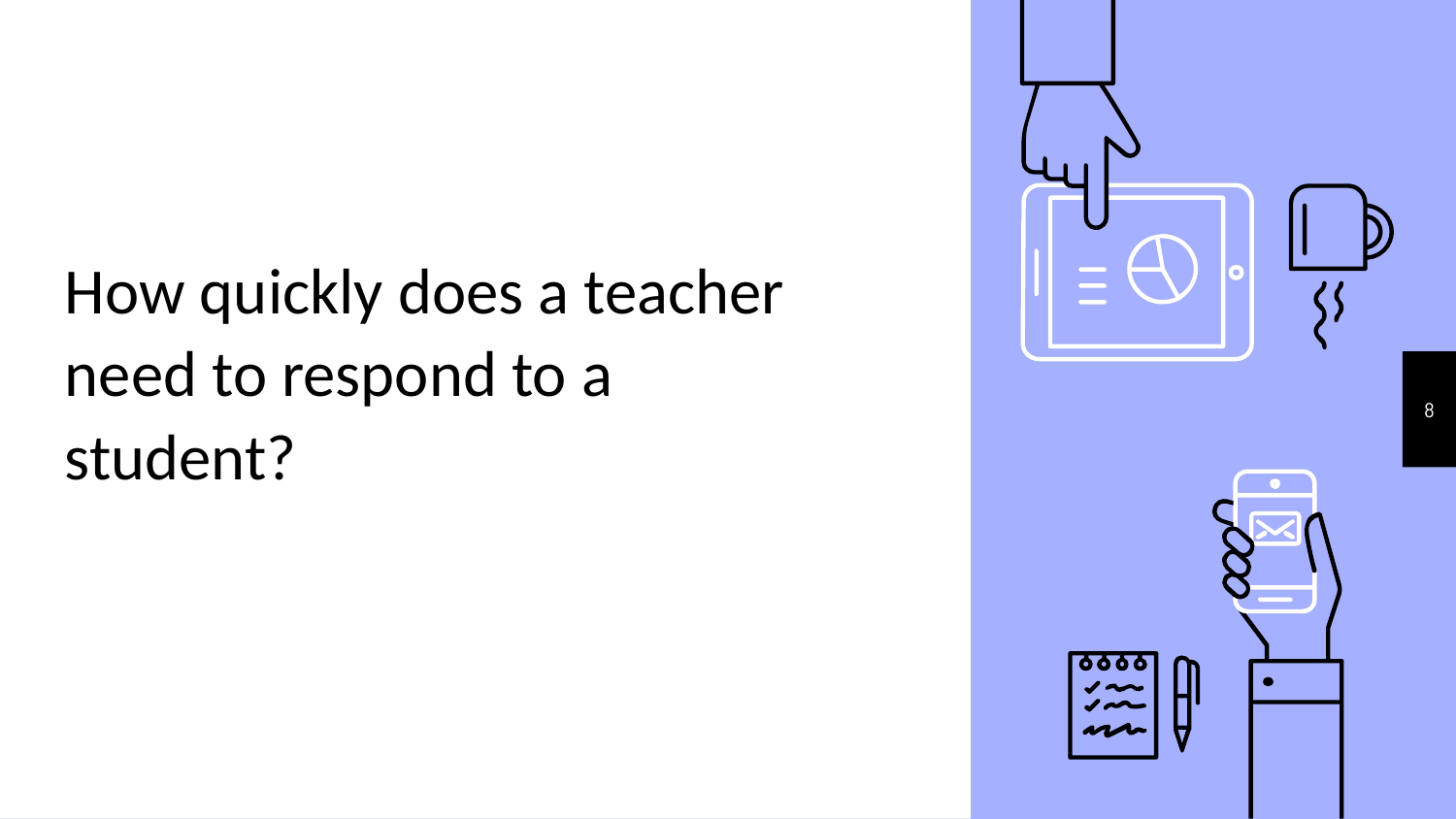

8
# How quickly does a teacher need to respond to a student?